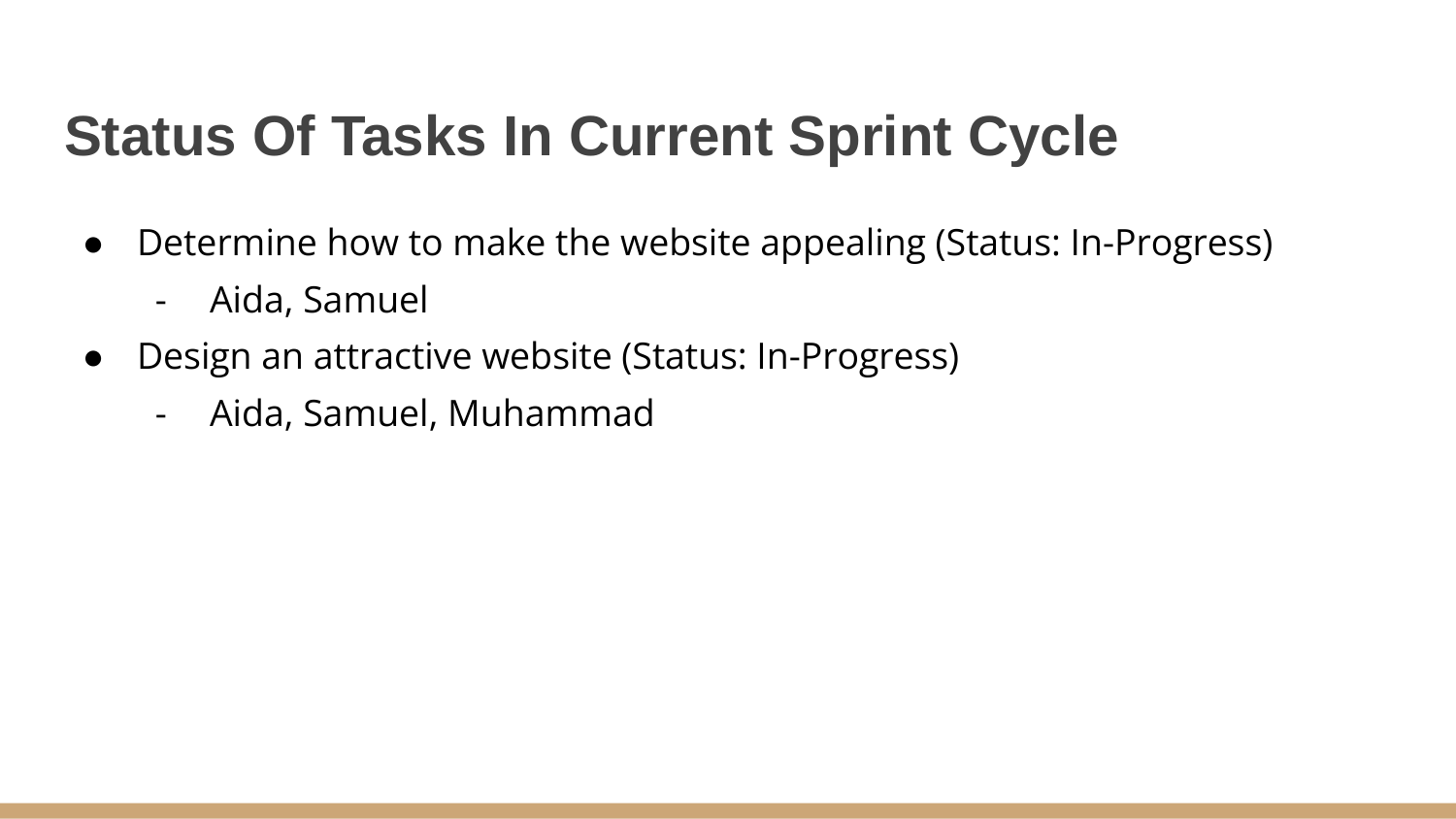

# Status Of Tasks In Current Sprint Cycle
Determine how to make the website appealing (Status: In-Progress)
Aida, Samuel
Design an attractive website (Status: In-Progress)
Aida, Samuel, Muhammad